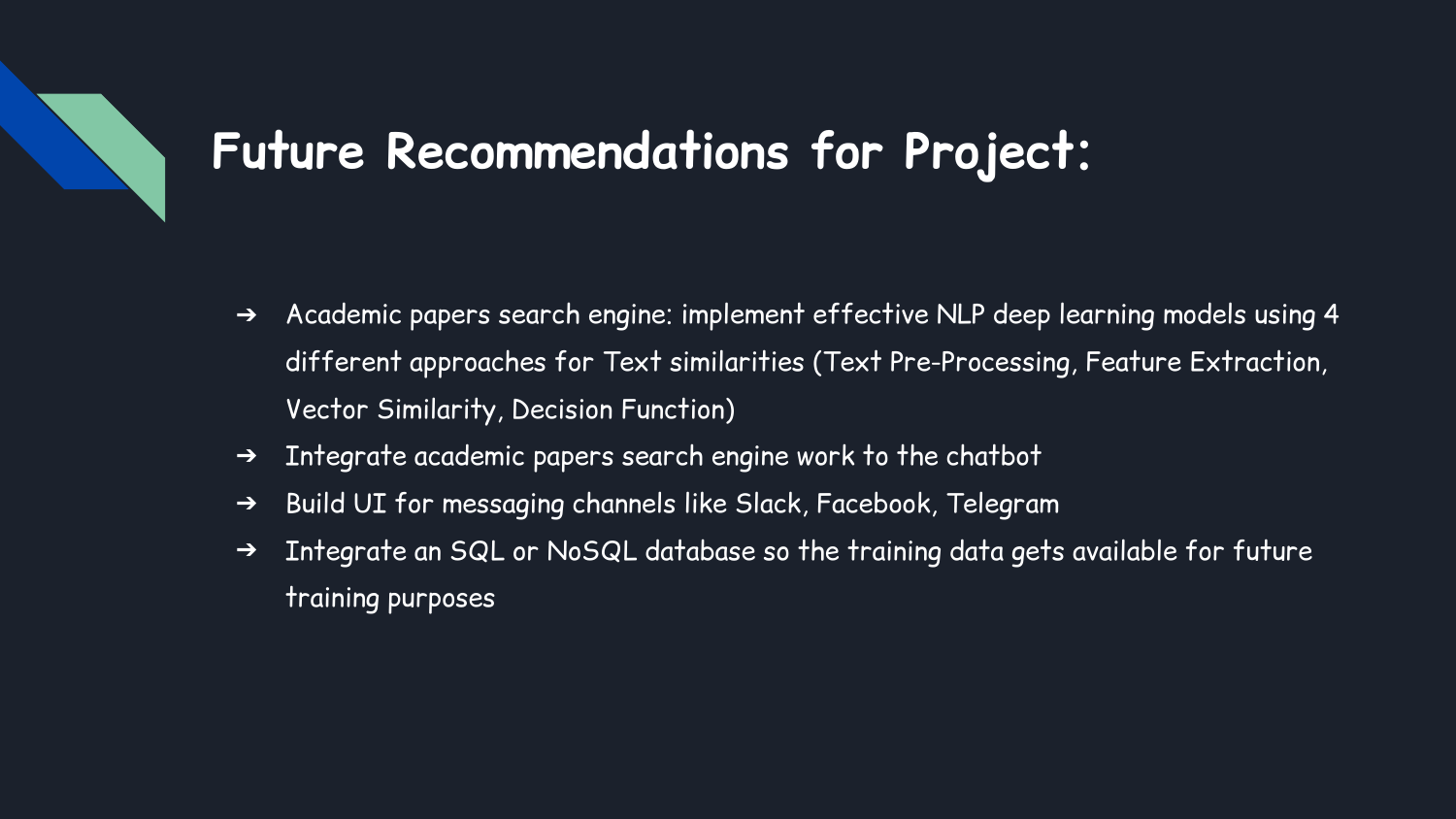

# Future Recommendations for Project:
Academic papers search engine: implement effective NLP deep learning models using 4 different approaches for Text similarities (Text Pre-Processing, Feature Extraction, Vector Similarity, Decision Function)
Integrate academic papers search engine work to the chatbot
Build UI for messaging channels like Slack, Facebook, Telegram
Integrate an SQL or NoSQL database so the training data gets available for future training purposes